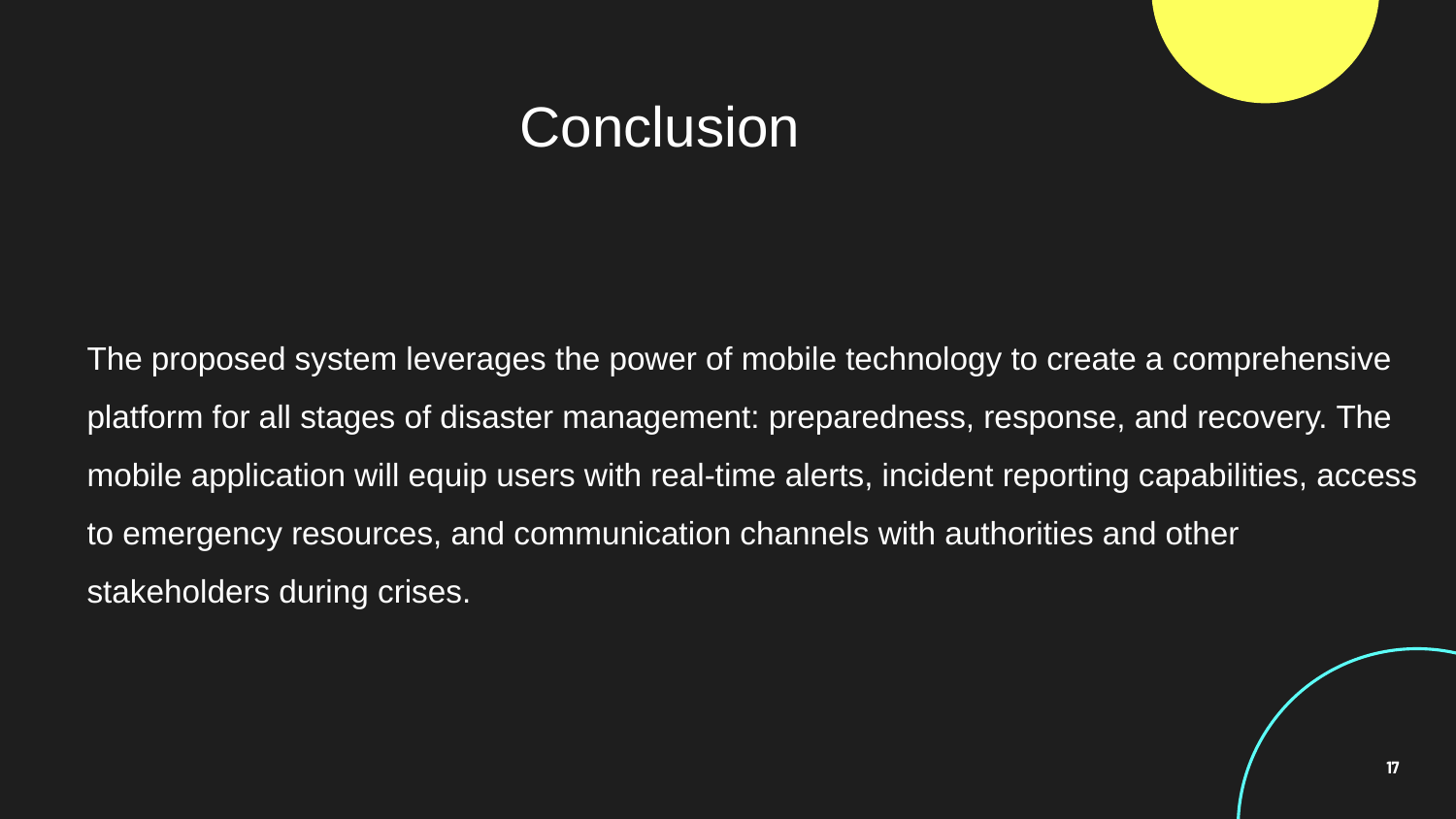

# Conclusion
The proposed system leverages the power of mobile technology to create a comprehensive platform for all stages of disaster management: preparedness, response, and recovery. The mobile application will equip users with real-time alerts, incident reporting capabilities, access to emergency resources, and communication channels with authorities and other stakeholders during crises.

17